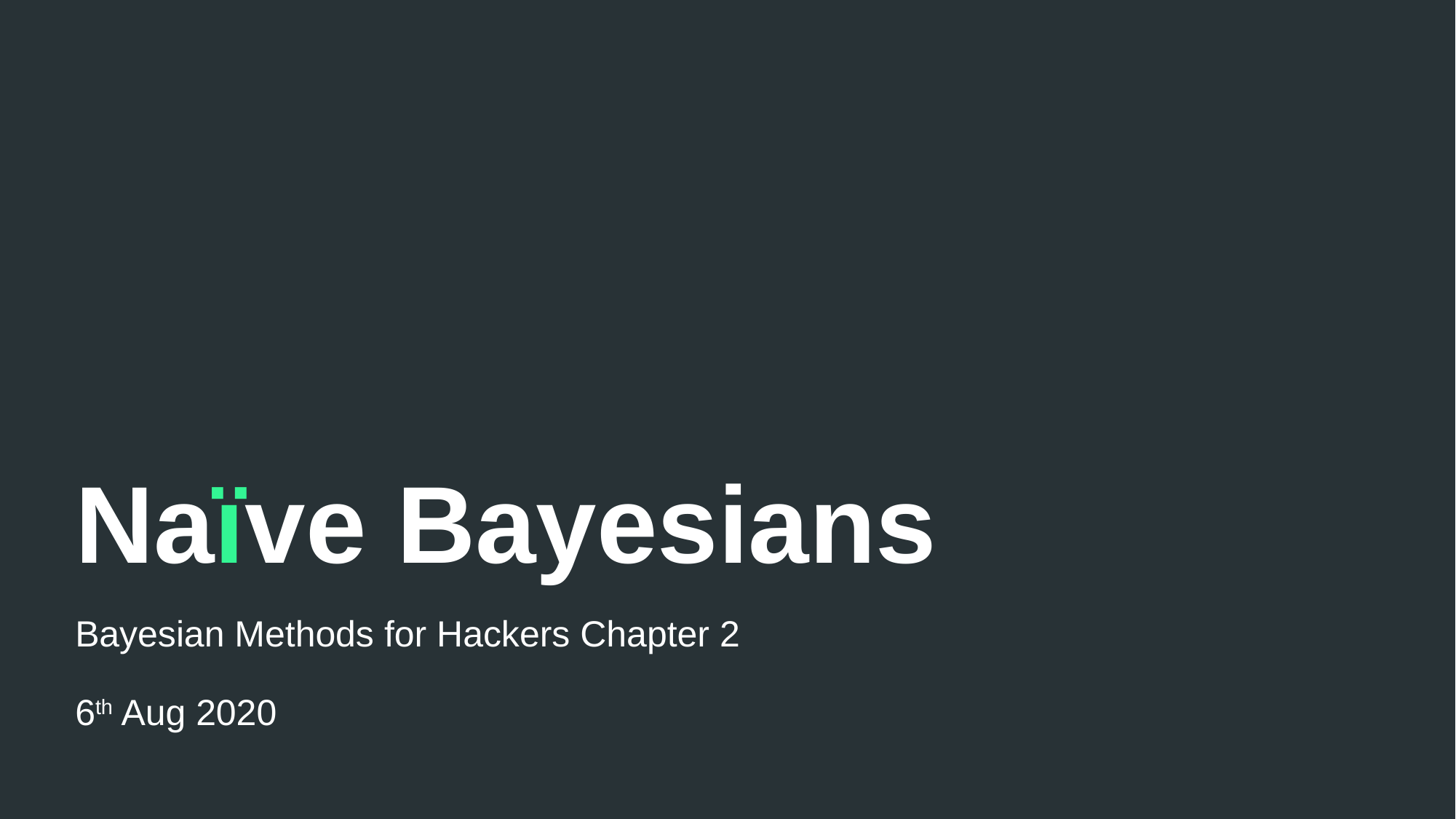

Naïve Bayesians
Bayesian Methods for Hackers Chapter 2

6th Aug 2020